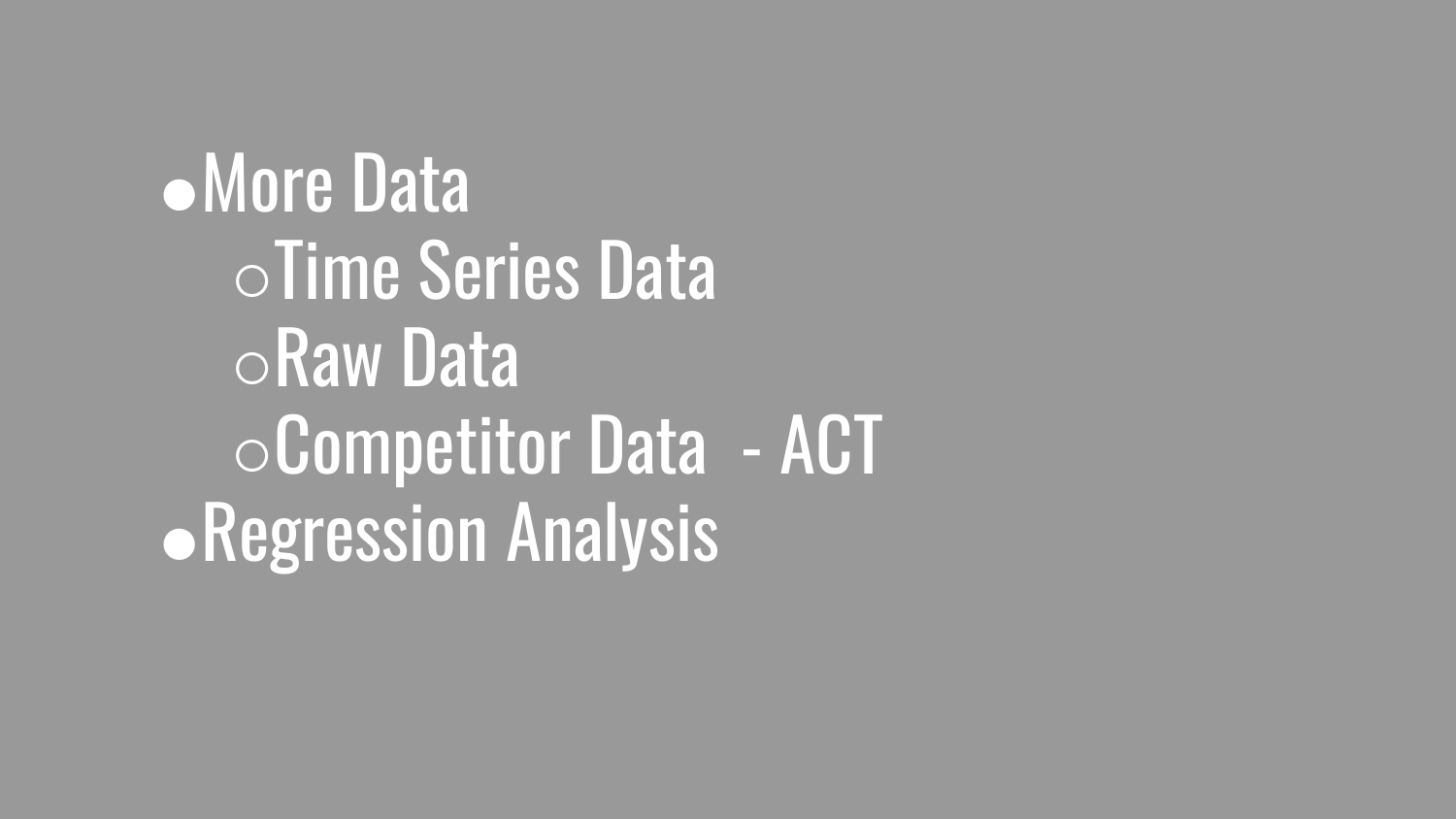

# More Data
Time Series Data
Raw Data
Competitor Data  - ACT
Regression Analysis